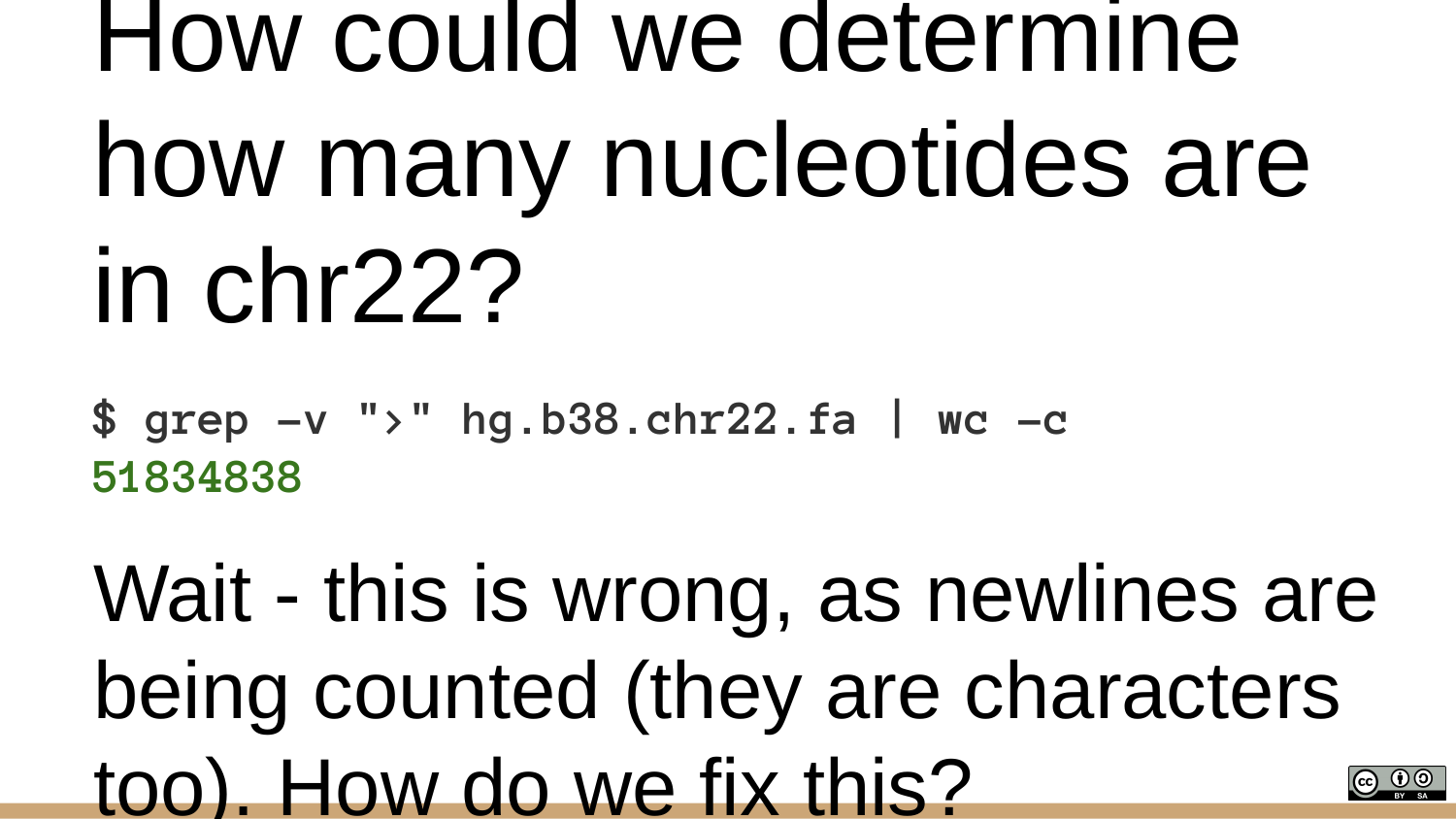

# How could we determine how many nucleotides are in chr22?
$ grep -v ">" hg.b38.chr22.fa | wc -c
51834838

Wait - this is wrong, as newlines are being counted (they are characters too). How do we fix this?